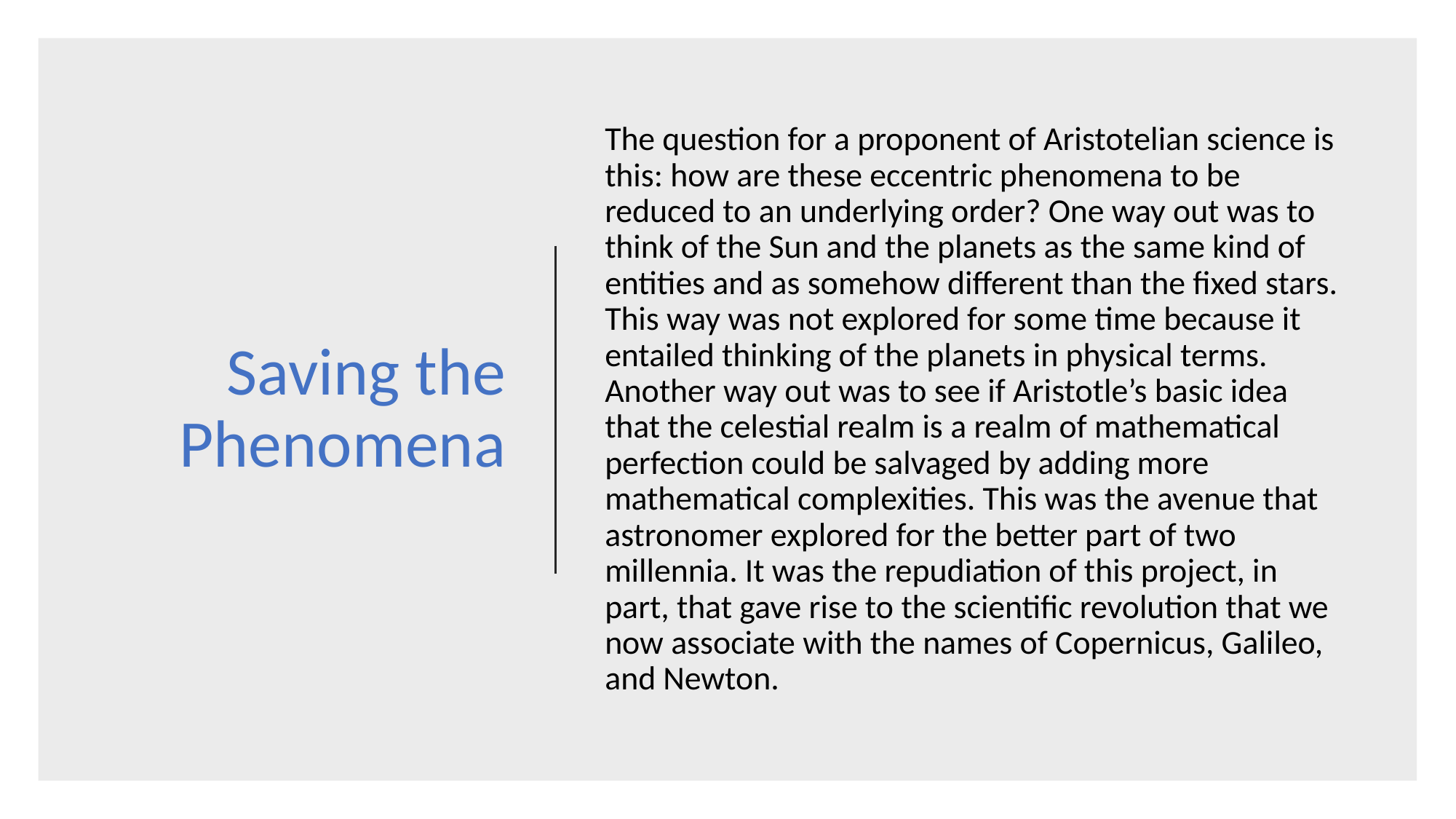

# Saving the Phenomena
The question for a proponent of Aristotelian science is this: how are these eccentric phenomena to be reduced to an underlying order? One way out was to think of the Sun and the planets as the same kind of entities and as somehow different than the fixed stars. This way was not explored for some time because it entailed thinking of the planets in physical terms. Another way out was to see if Aristotle’s basic idea that the celestial realm is a realm of mathematical perfection could be salvaged by adding more mathematical complexities. This was the avenue that astronomer explored for the better part of two millennia. It was the repudiation of this project, in part, that gave rise to the scientific revolution that we now associate with the names of Copernicus, Galileo, and Newton.